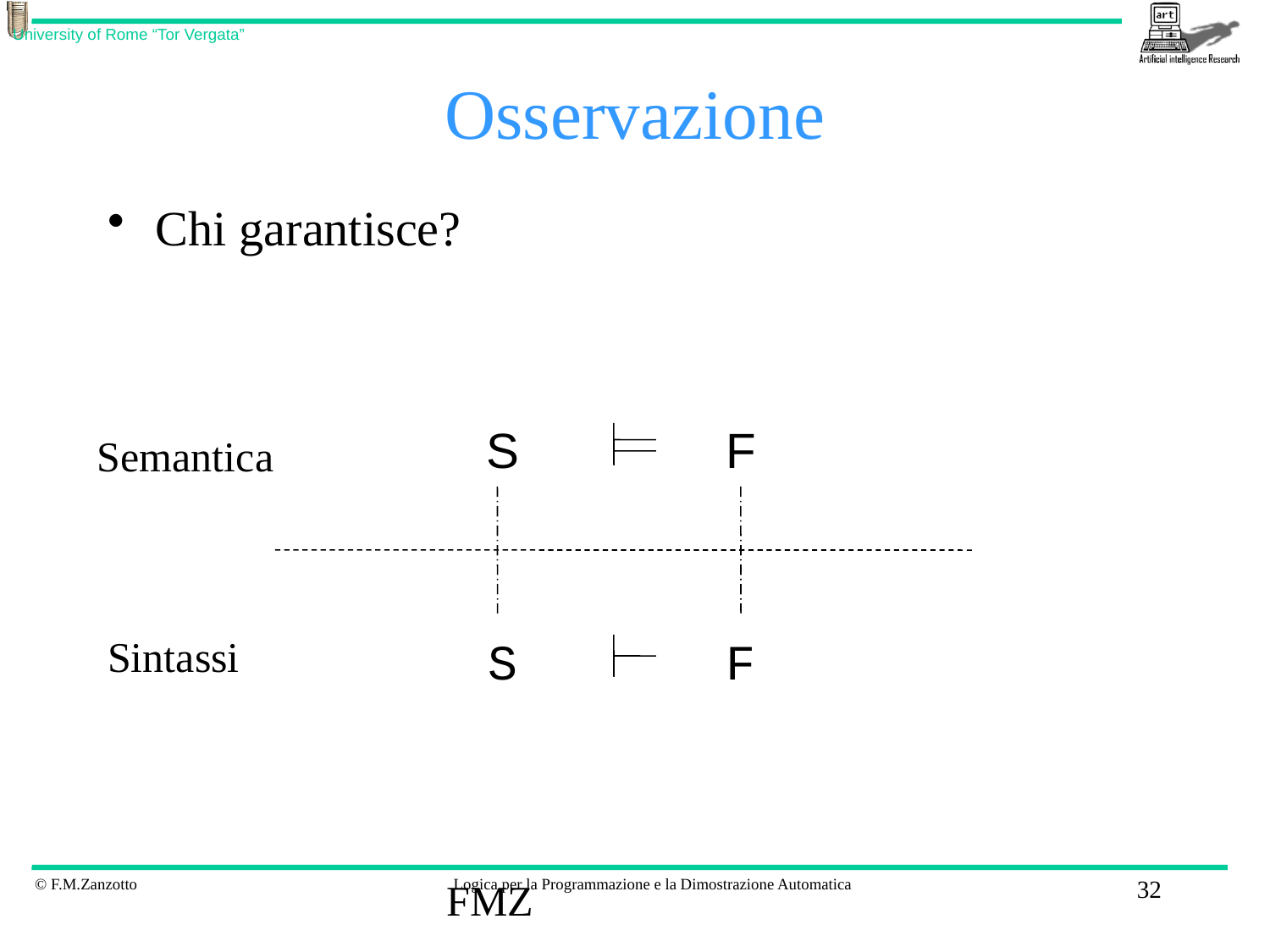

# Osservazione
Chi garantisce?
S
F

Semantica

Sintassi
S
F

FMZ
32